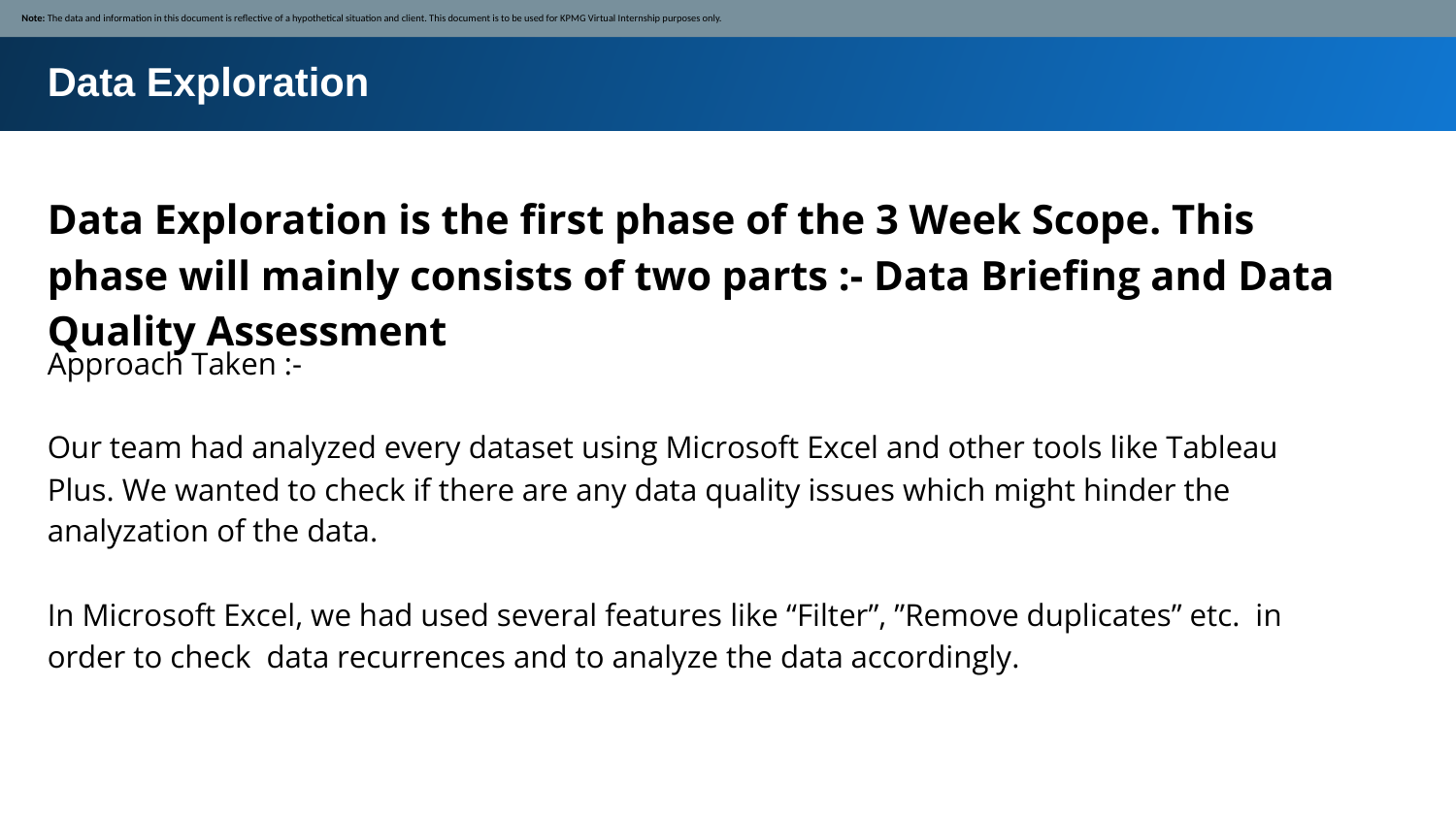

Note: The data and information in this document is reflective of a hypothetical situation and client. This document is to be used for KPMG Virtual Internship purposes only.
Data Exploration
Data Exploration is the first phase of the 3 Week Scope. This phase will mainly consists of two parts :- Data Briefing and Data Quality Assessment
Approach Taken :-

Our team had analyzed every dataset using Microsoft Excel and other tools like Tableau Plus. We wanted to check if there are any data quality issues which might hinder the analyzation of the data.

In Microsoft Excel, we had used several features like “Filter”, ”Remove duplicates” etc.  in order to check  data recurrences and to analyze the data accordingly.